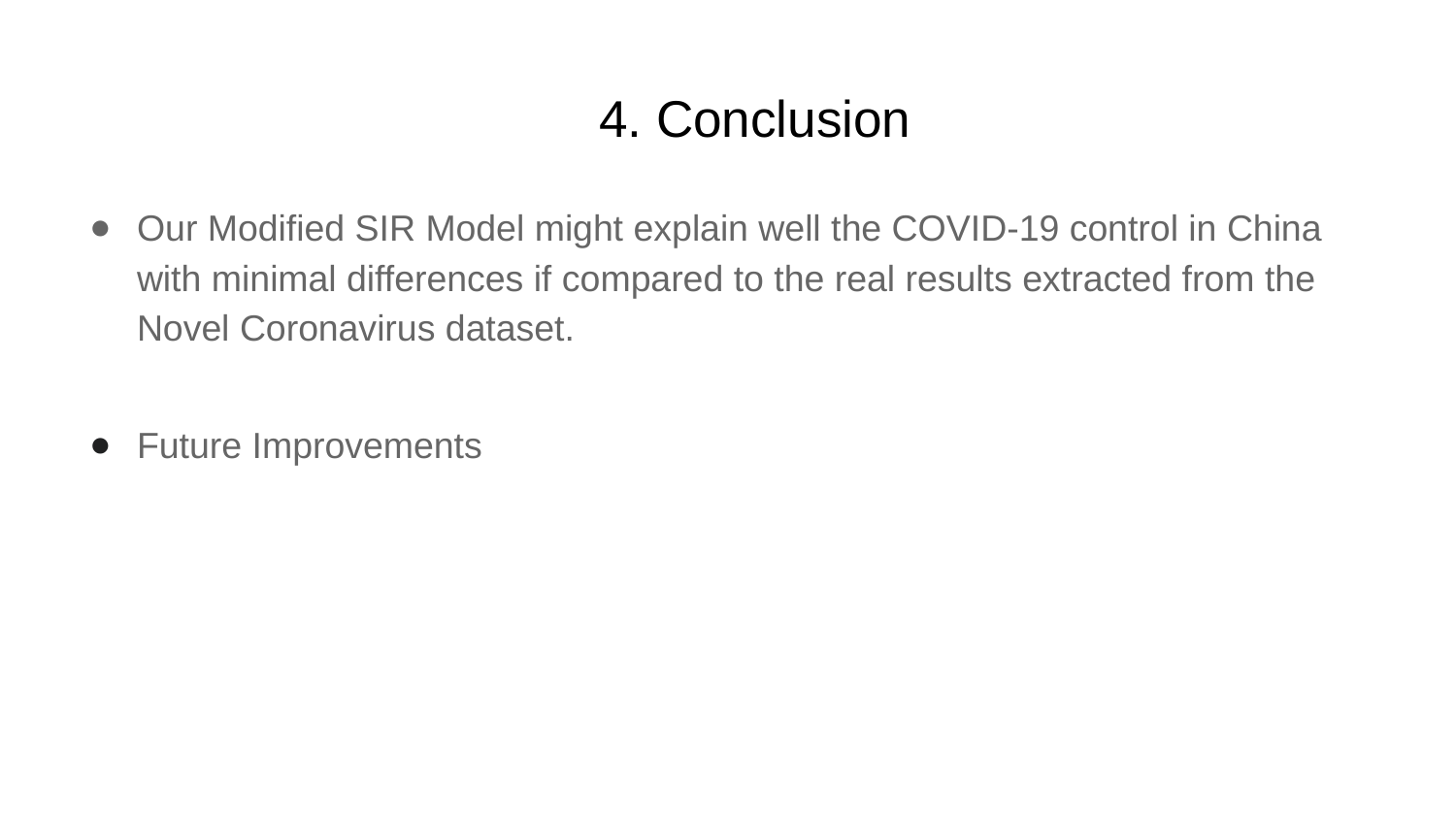

# 4. Conclusion
Our Modified SIR Model might explain well the COVID-19 control in China with minimal differences if compared to the real results extracted from the Novel Coronavirus dataset.

Future Improvements